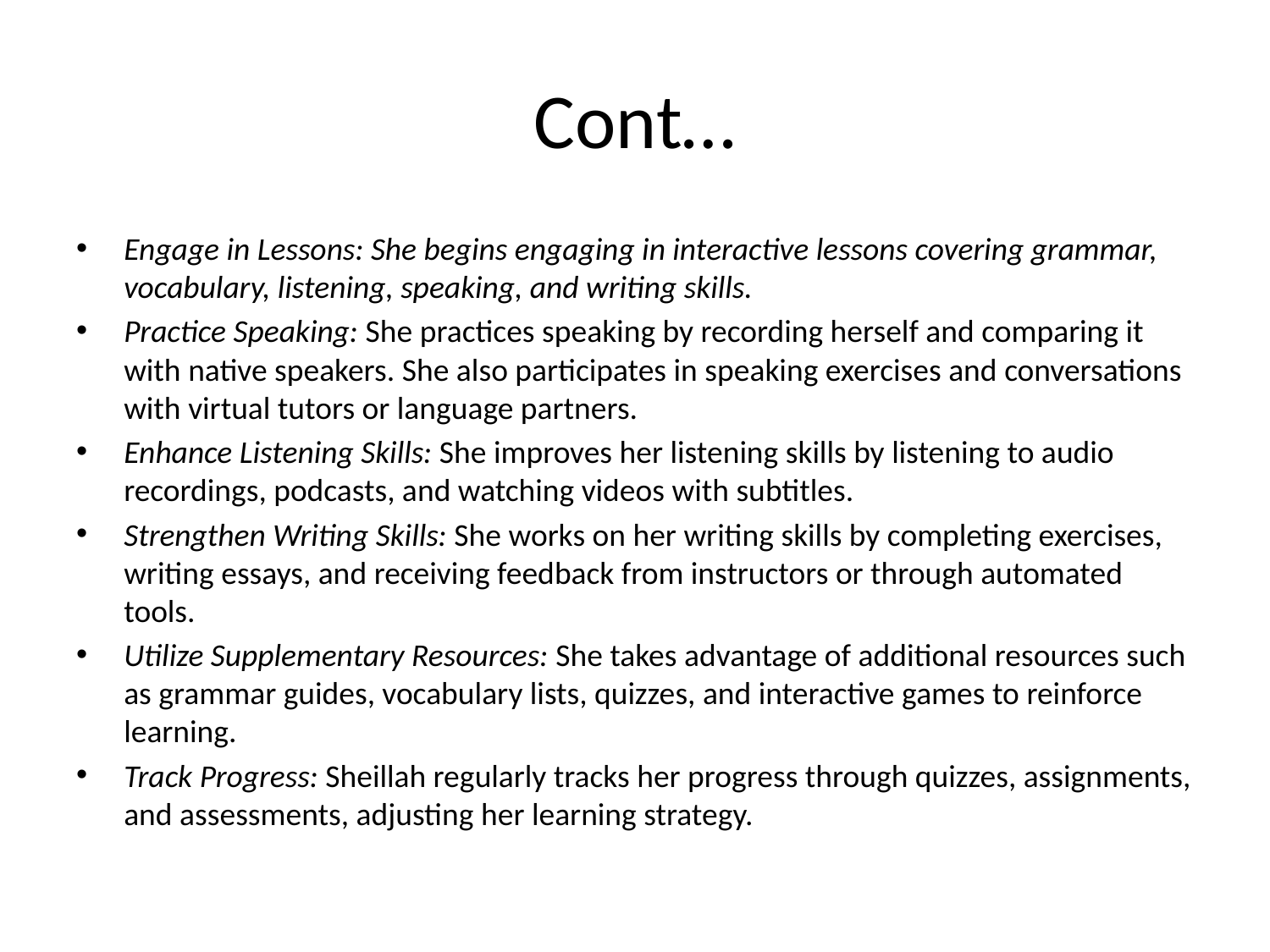

# Cont…
Engage in Lessons: She begins engaging in interactive lessons covering grammar, vocabulary, listening, speaking, and writing skills.
Practice Speaking: She practices speaking by recording herself and comparing it with native speakers. She also participates in speaking exercises and conversations with virtual tutors or language partners.
Enhance Listening Skills: She improves her listening skills by listening to audio recordings, podcasts, and watching videos with subtitles.
Strengthen Writing Skills: She works on her writing skills by completing exercises, writing essays, and receiving feedback from instructors or through automated tools.
Utilize Supplementary Resources: She takes advantage of additional resources such as grammar guides, vocabulary lists, quizzes, and interactive games to reinforce learning.
Track Progress: Sheillah regularly tracks her progress through quizzes, assignments, and assessments, adjusting her learning strategy.